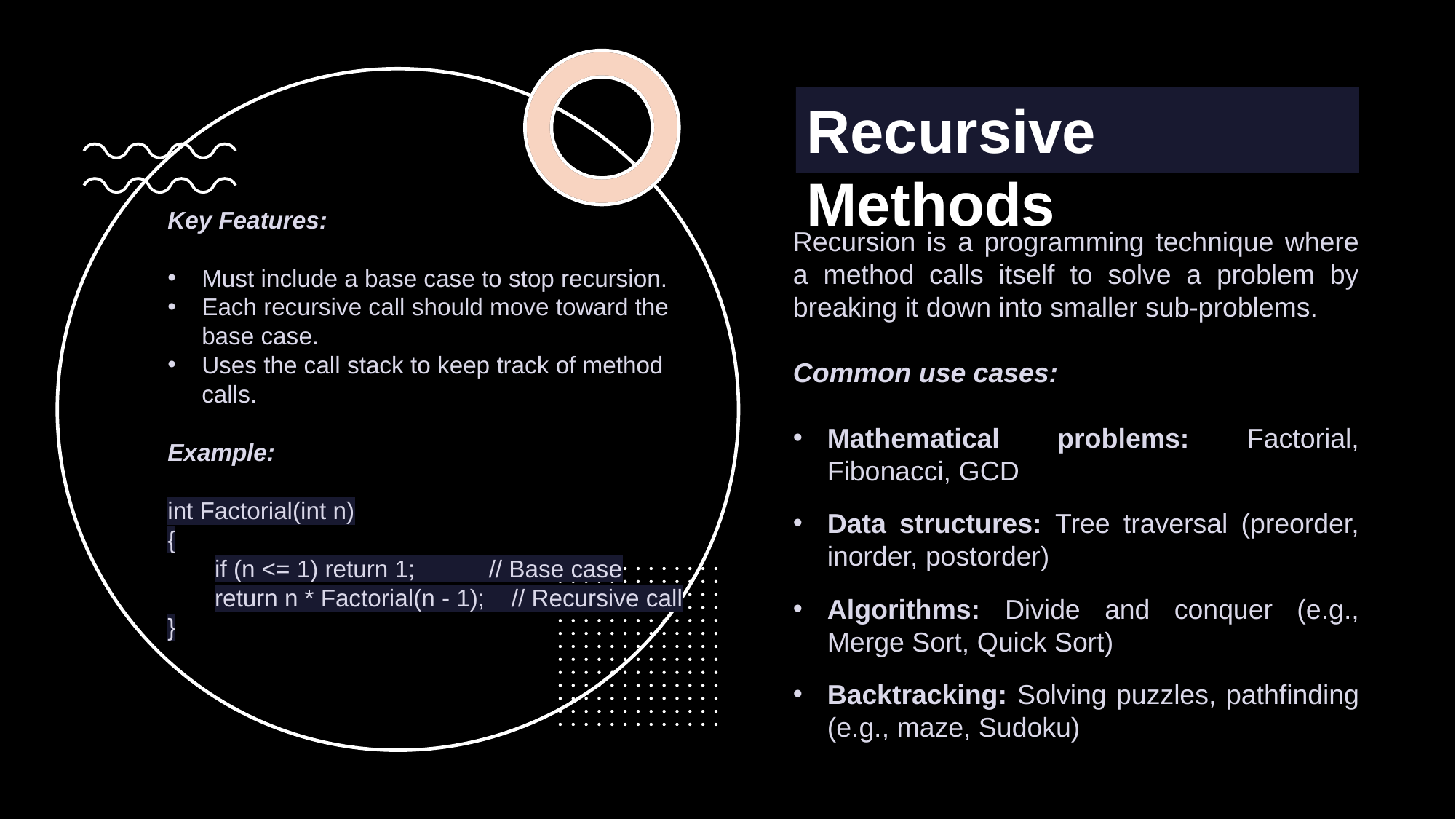

Recursive Methods

Key Features:
Must include a base case to stop recursion.
Each recursive call should move toward the base case.
Uses the call stack to keep track of method calls.

Example:

int Factorial(int n)
{
       if (n <= 1) return 1;           // Base case
       return n * Factorial(n - 1);    // Recursive call
}

Recursion is a programming technique where a method calls itself to solve a problem by breaking it down into smaller sub-problems.

Common use cases:

Mathematical problems: Factorial, Fibonacci, GCD

Data structures: Tree traversal (preorder, inorder, postorder)

Algorithms: Divide and conquer (e.g., Merge Sort, Quick Sort)

Backtracking: Solving puzzles, pathfinding (e.g., maze, Sudoku)